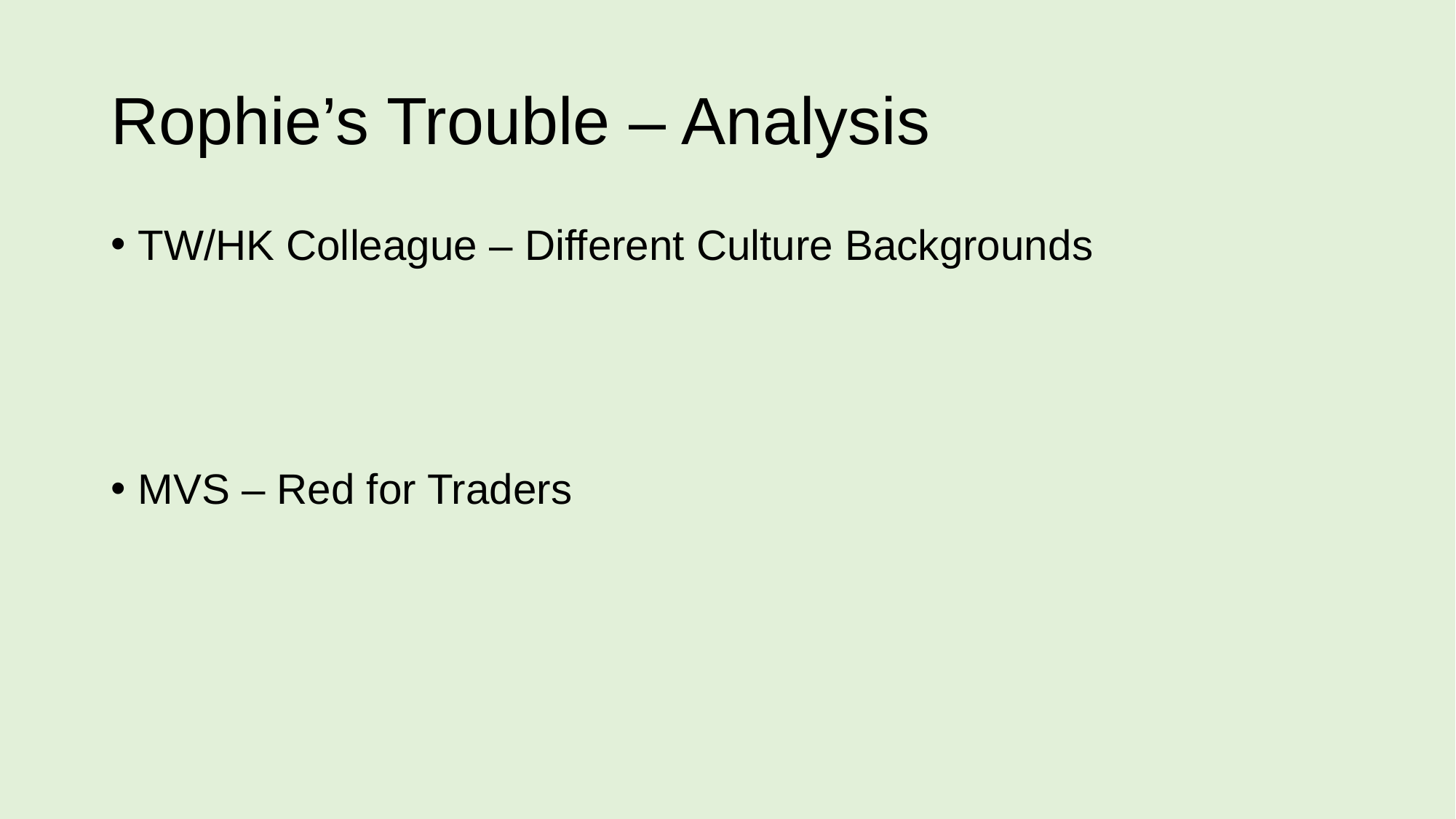

# Rophie’s Trouble – Analysis
TW/HK Colleague – Different Culture Backgrounds

MVS – Red for Traders